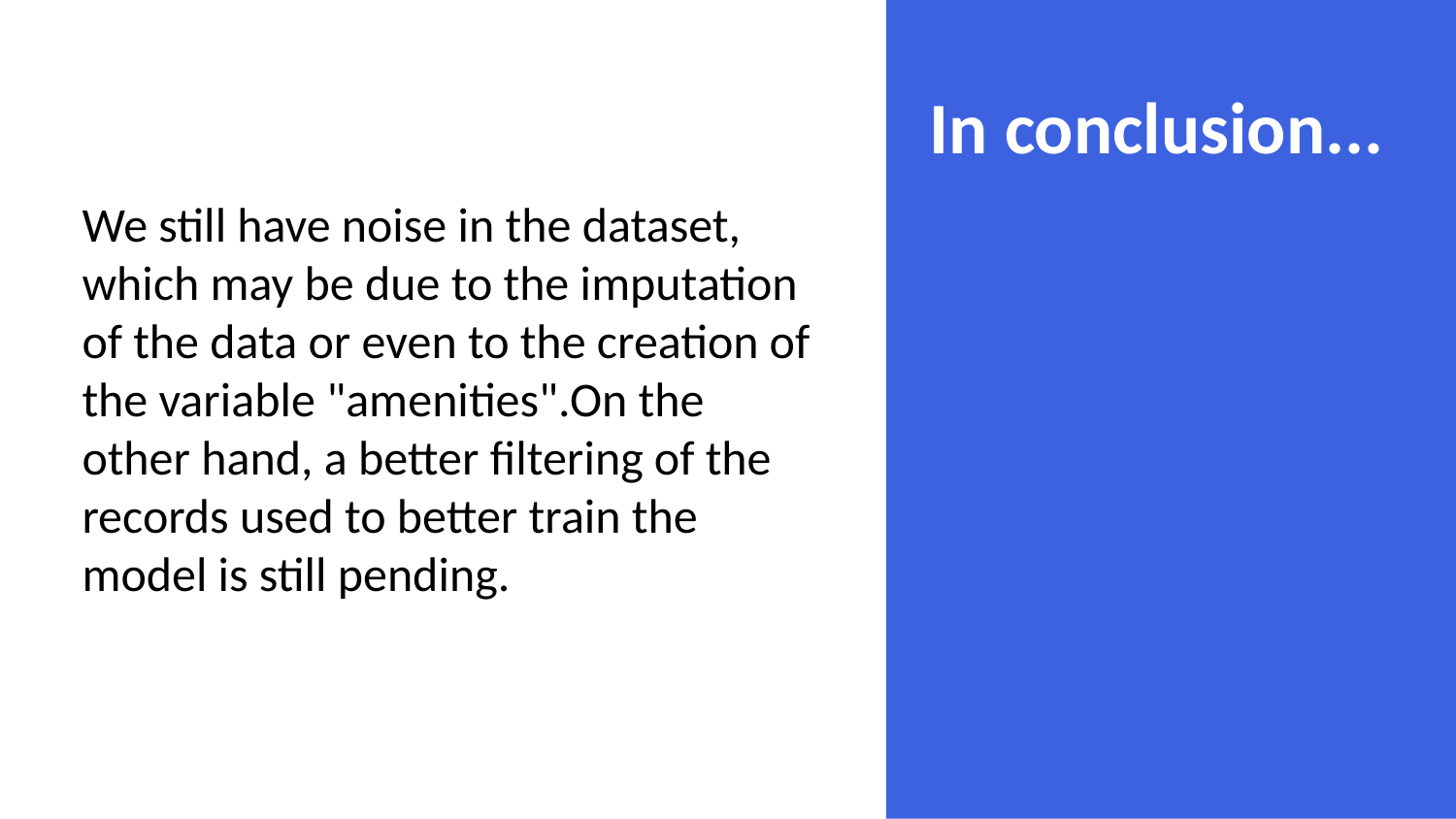

In conclusion...
We still have noise in the dataset, which may be due to the imputation of the data or even to the creation of the variable "amenities".On the other hand, a better filtering of the records used to better train the model is still pending.